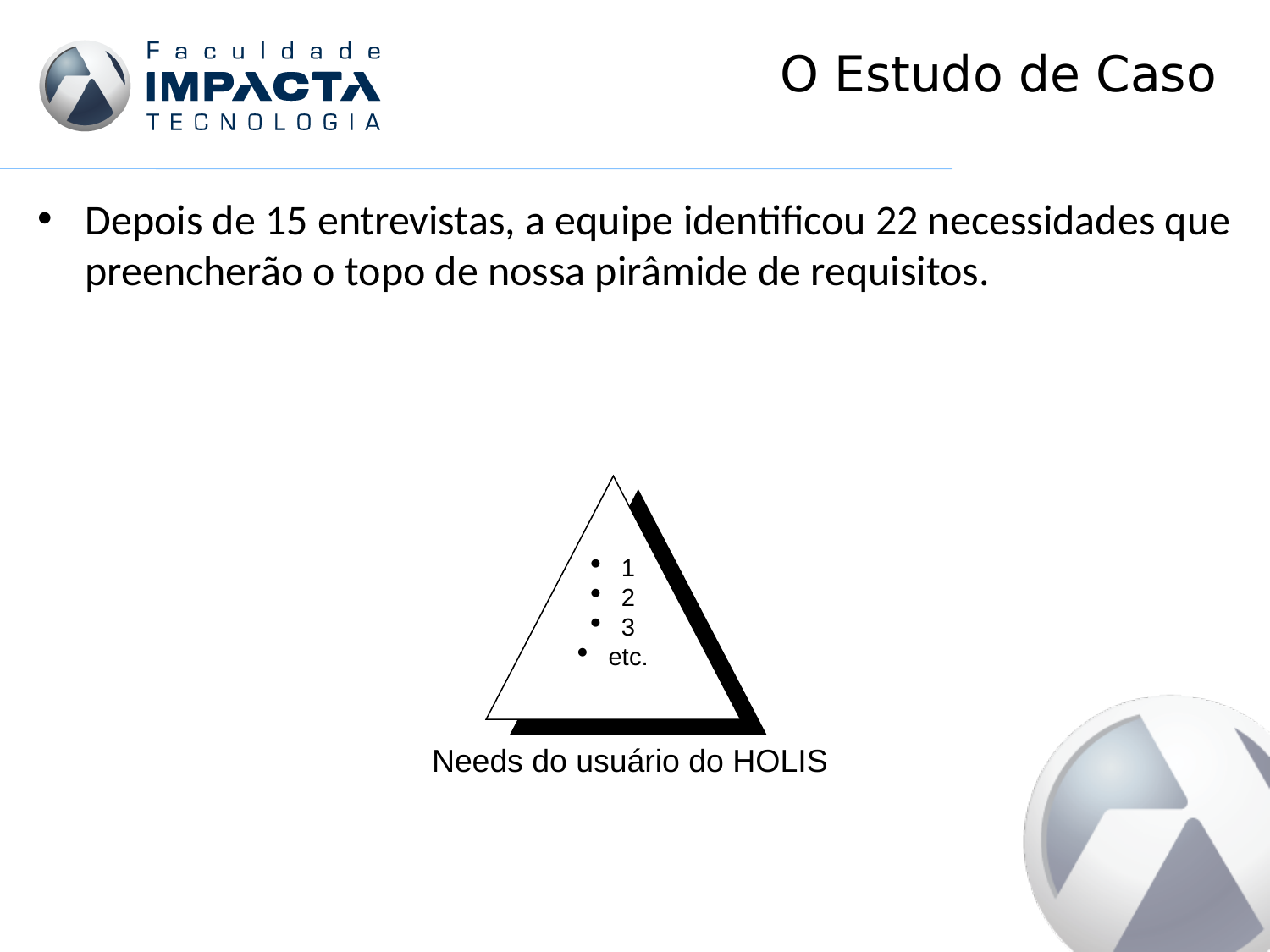

# O Estudo de Caso
Depois de 15 entrevistas, a equipe identificou 22 necessidades que preencherão o topo de nossa pirâmide de requisitos.

1
2
3
etc.
Needs do usuário do HOLIS